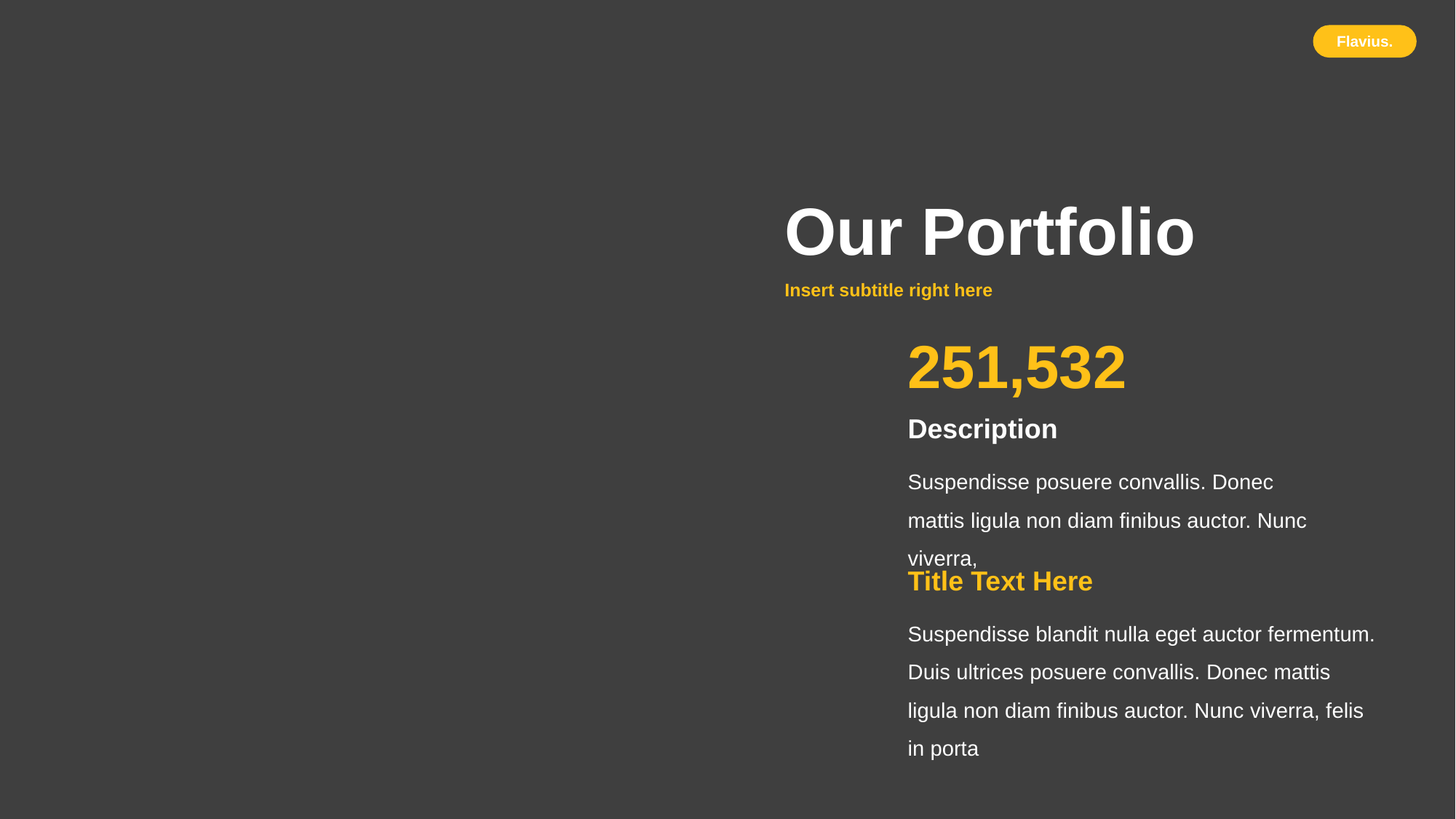

# Our Portfolio
Insert subtitle right here
251,532
Description

Suspendisse posuere convallis. Donec mattis ligula non diam finibus auctor. Nunc viverra,
Title Text Here
Suspendisse blandit nulla eget auctor fermentum. Duis ultrices posuere convallis. Donec mattis ligula non diam finibus auctor. Nunc viverra, felis in porta